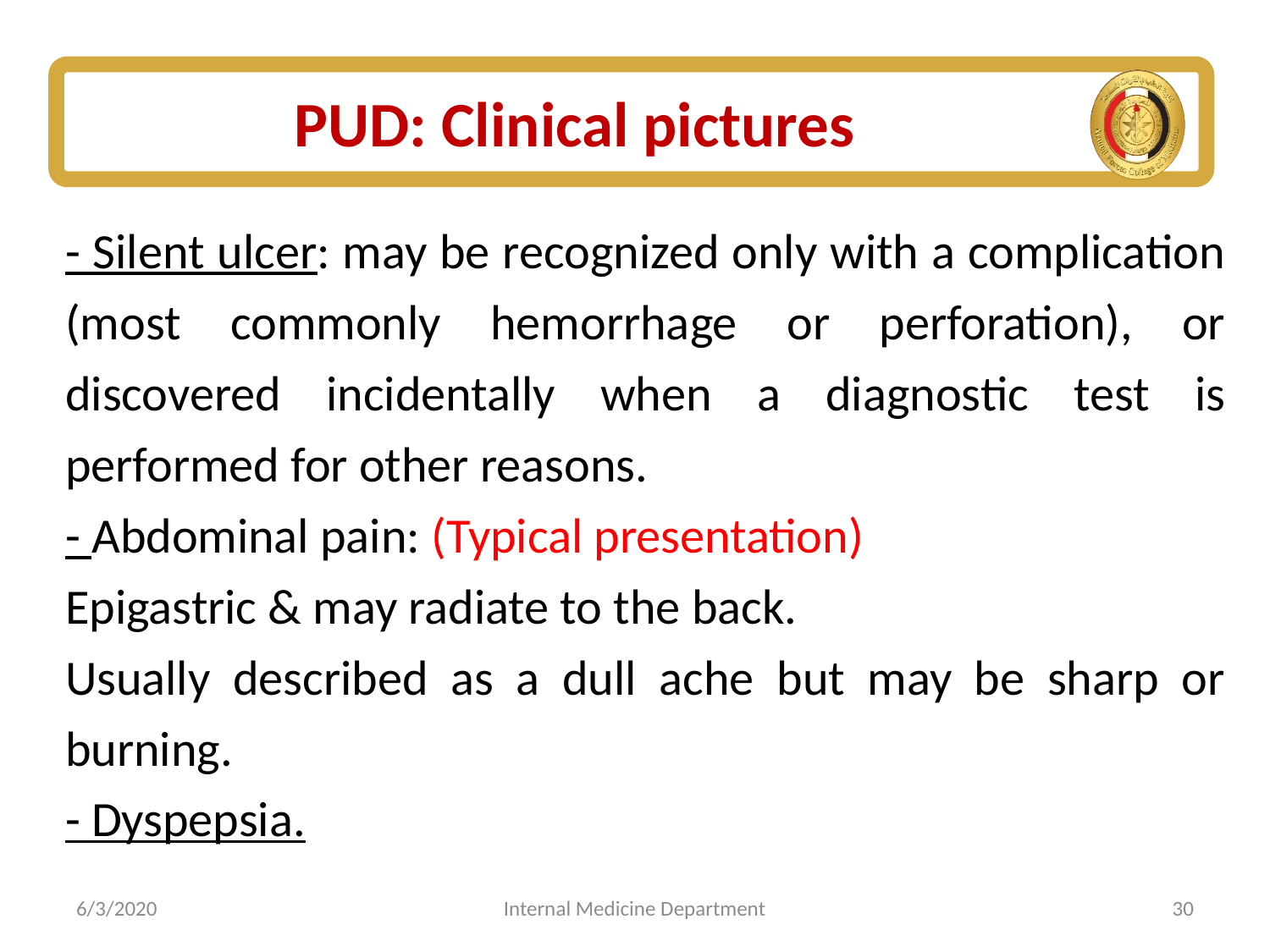

# PUD: Clinical pictures
- Silent ulcer: may be recognized only with a complication (most commonly hemorrhage or perforation), or discovered incidentally when a diagnostic test is performed for other reasons.
- Abdominal pain: (Typical presentation)
Epigastric & may radiate to the back.
Usually described as a dull ache but may be sharp or burning.
- Dyspepsia.
6/3/2020
Internal Medicine Department
30